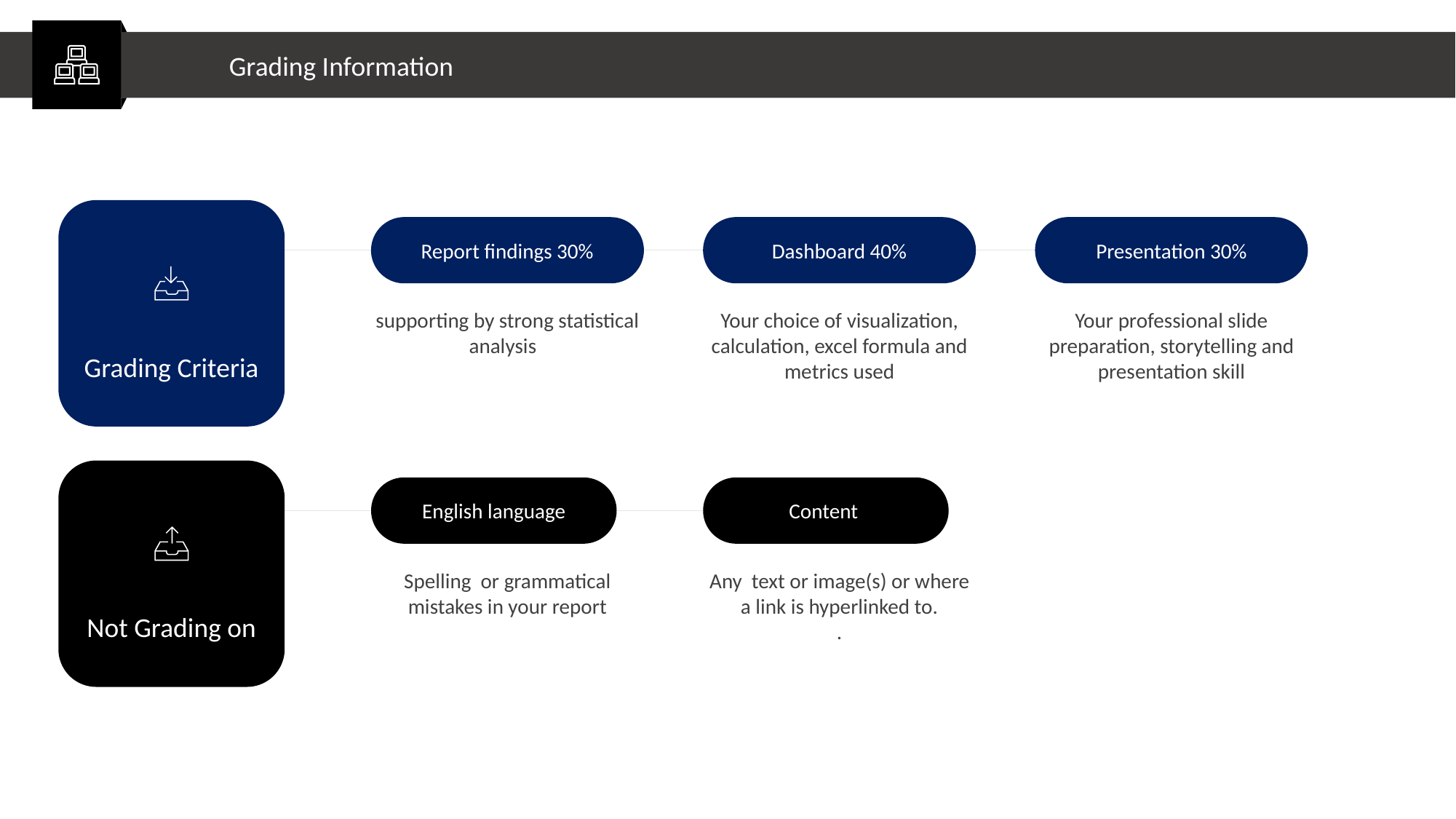

Grading Information

Grading Criteria
Report findings 30%
Dashboard 40%
Presentation 30%
supporting by strong statistical analysis
Your choice of visualization, calculation, excel formula and metrics used
Your professional slide preparation, storytelling and presentation skill

Not Grading on
English language
Content
Spelling  or grammatical mistakes in your report
Any  text or image(s) or where a link is hyperlinked to.
.